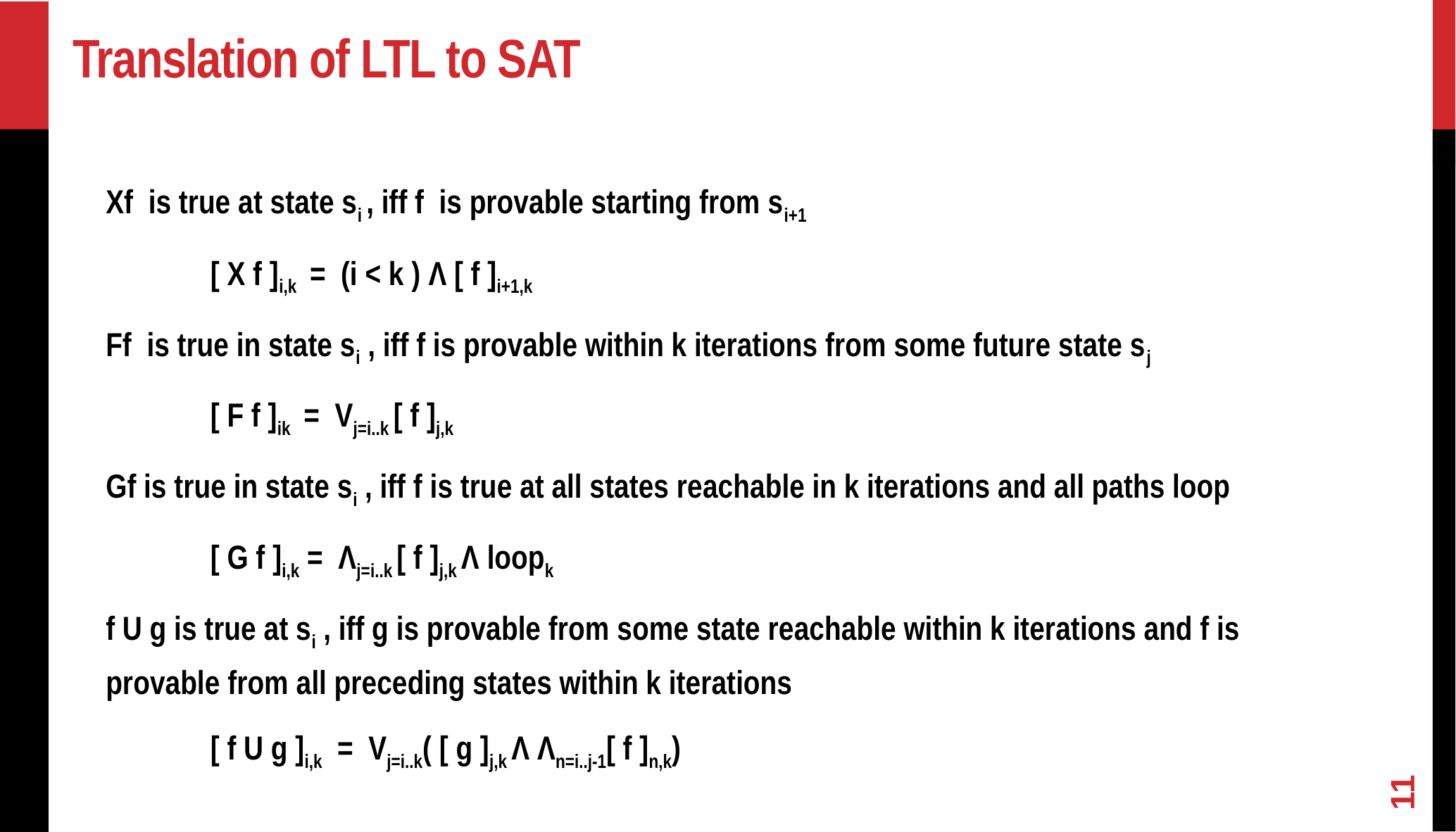

# Translation of LTL to SAT
Xf  is true at state si , iff f  is provable starting from si+1
	[ X f ]i,k   =  (i < k ) Λ [ f ]i+1,k
Ff  is true in state si , iff f is provable within k iterations from some future state sj
	[ F f ]ik   =  Vj=i..k [ f ]j,k
Gf is true in state si , iff f is true at all states reachable in k iterations and all paths loop
	[ G f ]i,k =  Λj=i..k [ f ]j,k Λ loopk
f U g is true at si , iff g is provable from some state reachable within k iterations and f is provable from all preceding states within k iterations
	[ f U g ]i,k  =  Vj=i..k( [ g ]j,k Λ Λn=i..j-1[ f ]n,k)

11